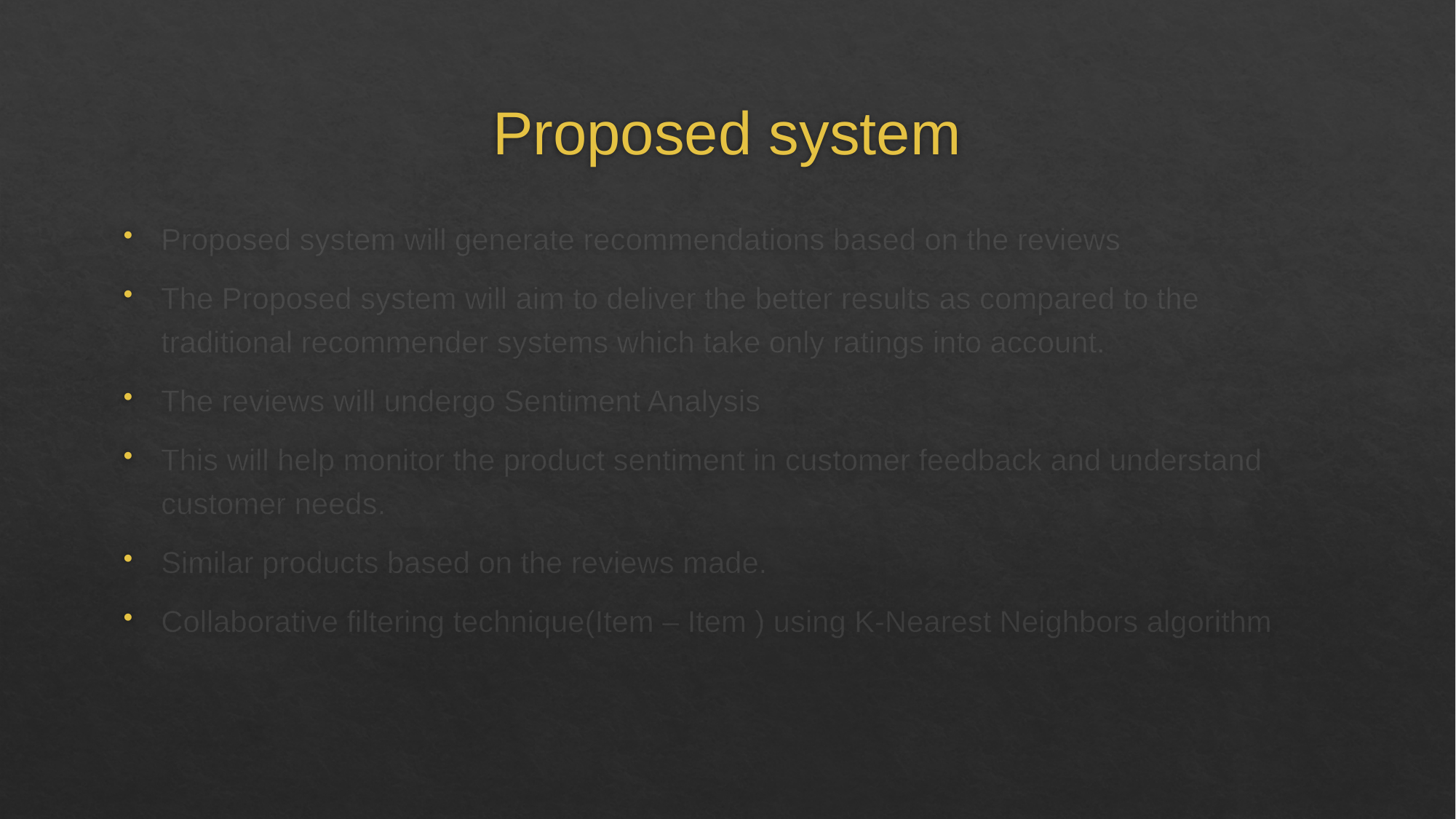

# Proposed system
Proposed system will generate recommendations based on the reviews
The Proposed system will aim to deliver the better results as compared to the traditional recommender systems which take only ratings into account.
The reviews will undergo Sentiment Analysis
This will help monitor the product sentiment in customer feedback and understand customer needs.
Similar products based on the reviews made.
Collaborative filtering technique(Item – Item ) using K-Nearest Neighbors algorithm